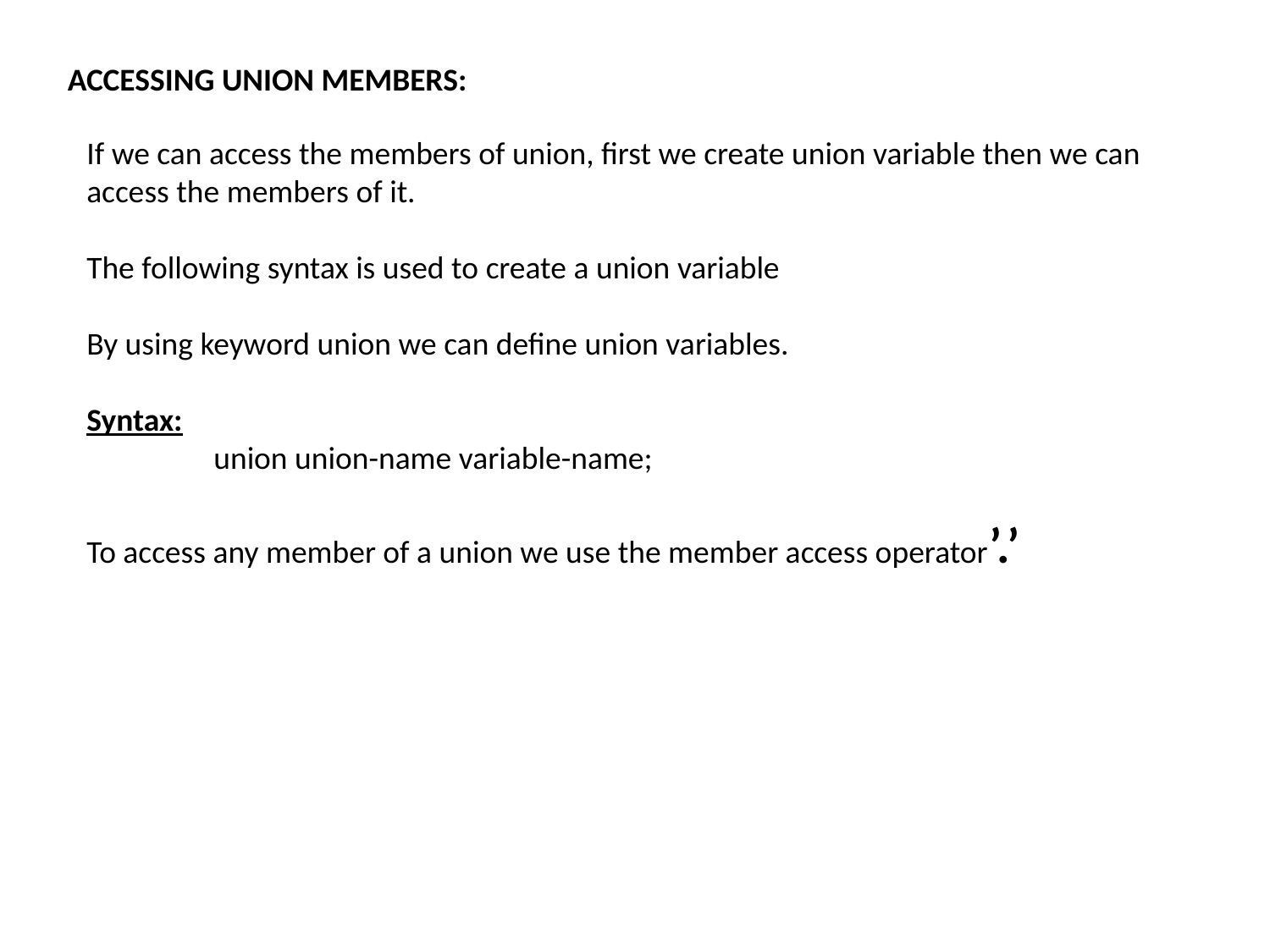

ACCESSING UNION MEMBERS:
If we can access the members of union, first we create union variable then we can access the members of it.

The following syntax is used to create a union variable

By using keyword union we can define union variables.

Syntax:
	union union-name variable-name;

To access any member of a union we use the member access operator’.’